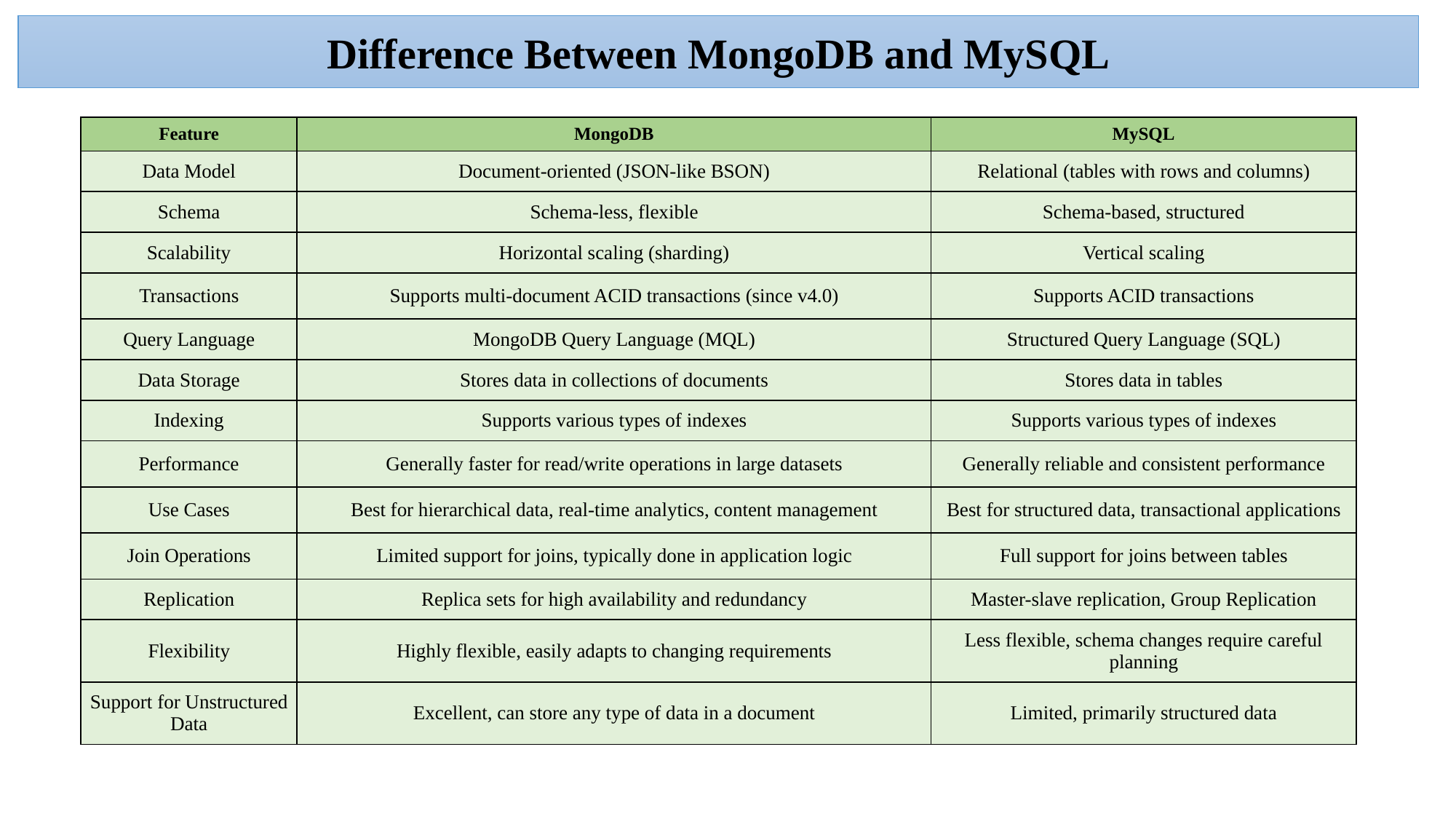

Difference Between MongoDB and MySQL

| Feature | MongoDB | MySQL |
| --- | --- | --- |
| Data Model | Document-oriented (JSON-like BSON) | Relational (tables with rows and columns) |
| Schema | Schema-less, flexible | Schema-based, structured |
| Scalability | Horizontal scaling (sharding) | Vertical scaling |
| Transactions | Supports multi-document ACID transactions (since v4.0) | Supports ACID transactions |
| Query Language | MongoDB Query Language (MQL) | Structured Query Language (SQL) |
| Data Storage | Stores data in collections of documents | Stores data in tables |
| Indexing | Supports various types of indexes | Supports various types of indexes |
| Performance | Generally faster for read/write operations in large datasets | Generally reliable and consistent performance |
| Use Cases | Best for hierarchical data, real-time analytics, content management | Best for structured data, transactional applications |
| Join Operations | Limited support for joins, typically done in application logic | Full support for joins between tables |
| Replication | Replica sets for high availability and redundancy | Master-slave replication, Group Replication |
| Flexibility | Highly flexible, easily adapts to changing requirements | Less flexible, schema changes require careful planning |
| Support for Unstructured Data | Excellent, can store any type of data in a document | Limited, primarily structured data |